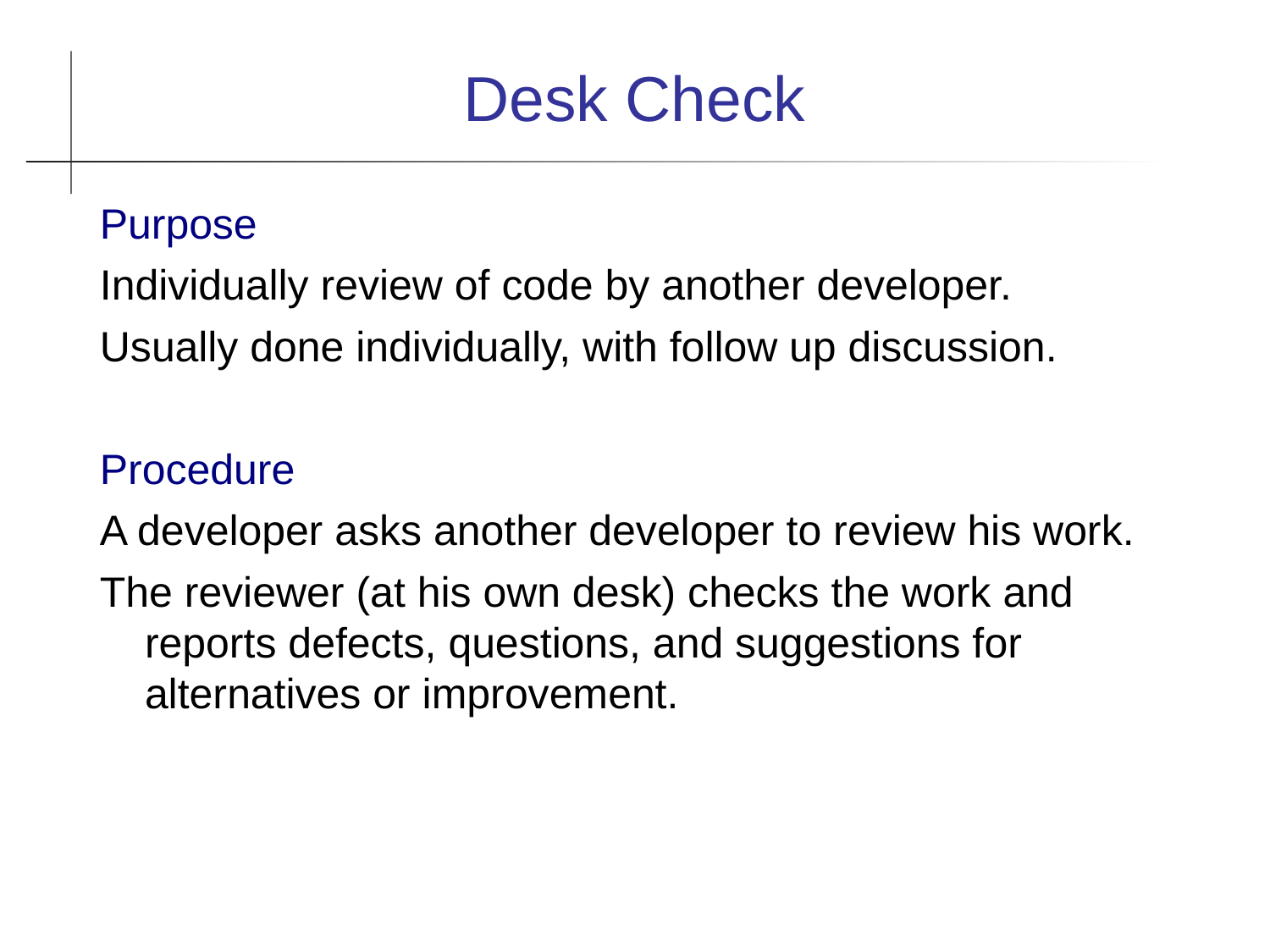

Desk Check
Purpose
Individually review of code by another developer.
Usually done individually, with follow up discussion.

Procedure
A developer asks another developer to review his work.
The reviewer (at his own desk) checks the work and reports defects, questions, and suggestions for alternatives or improvement.